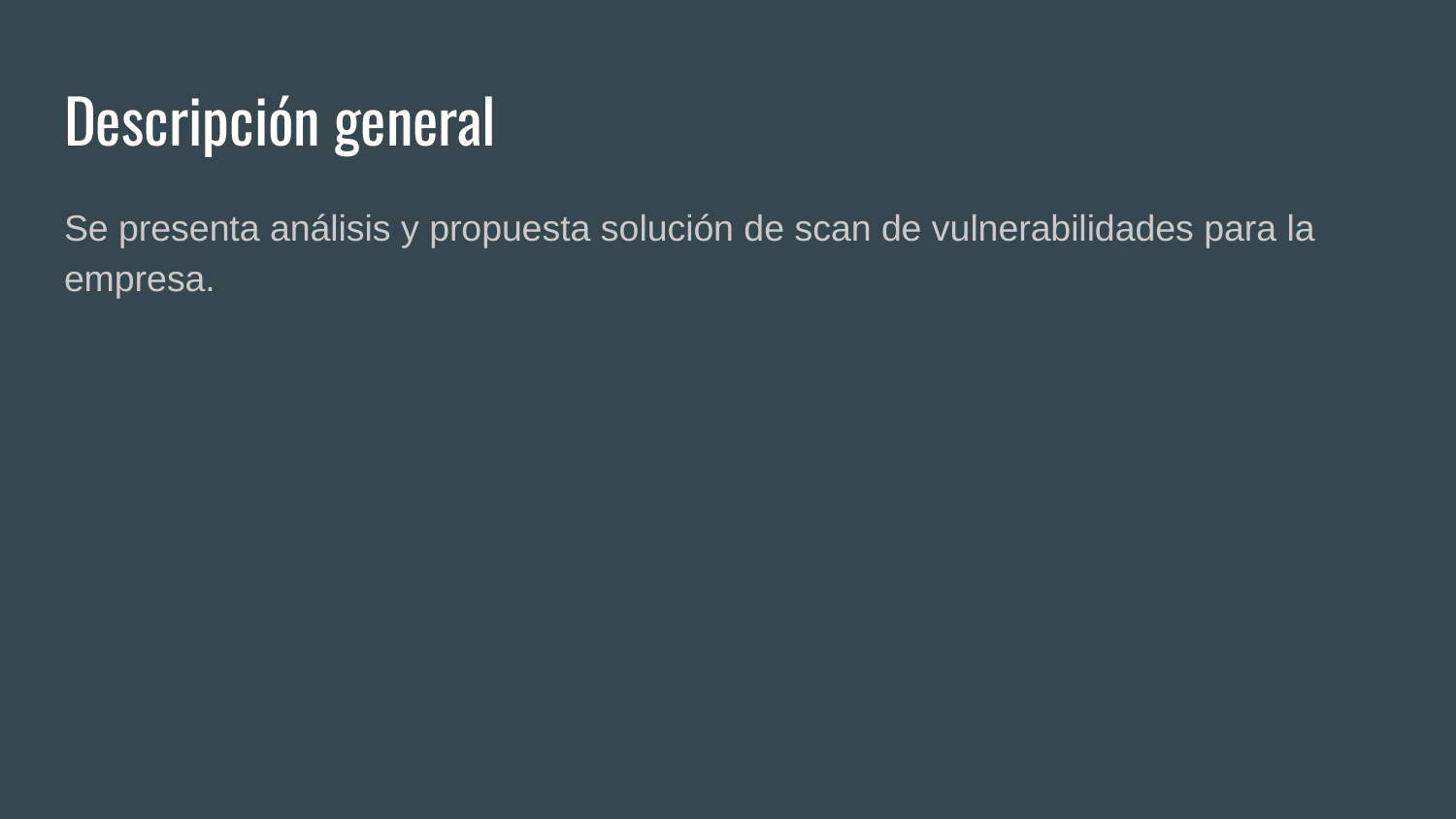

# Descripción general
Se presenta análisis y propuesta solución de scan de vulnerabilidades para la empresa.